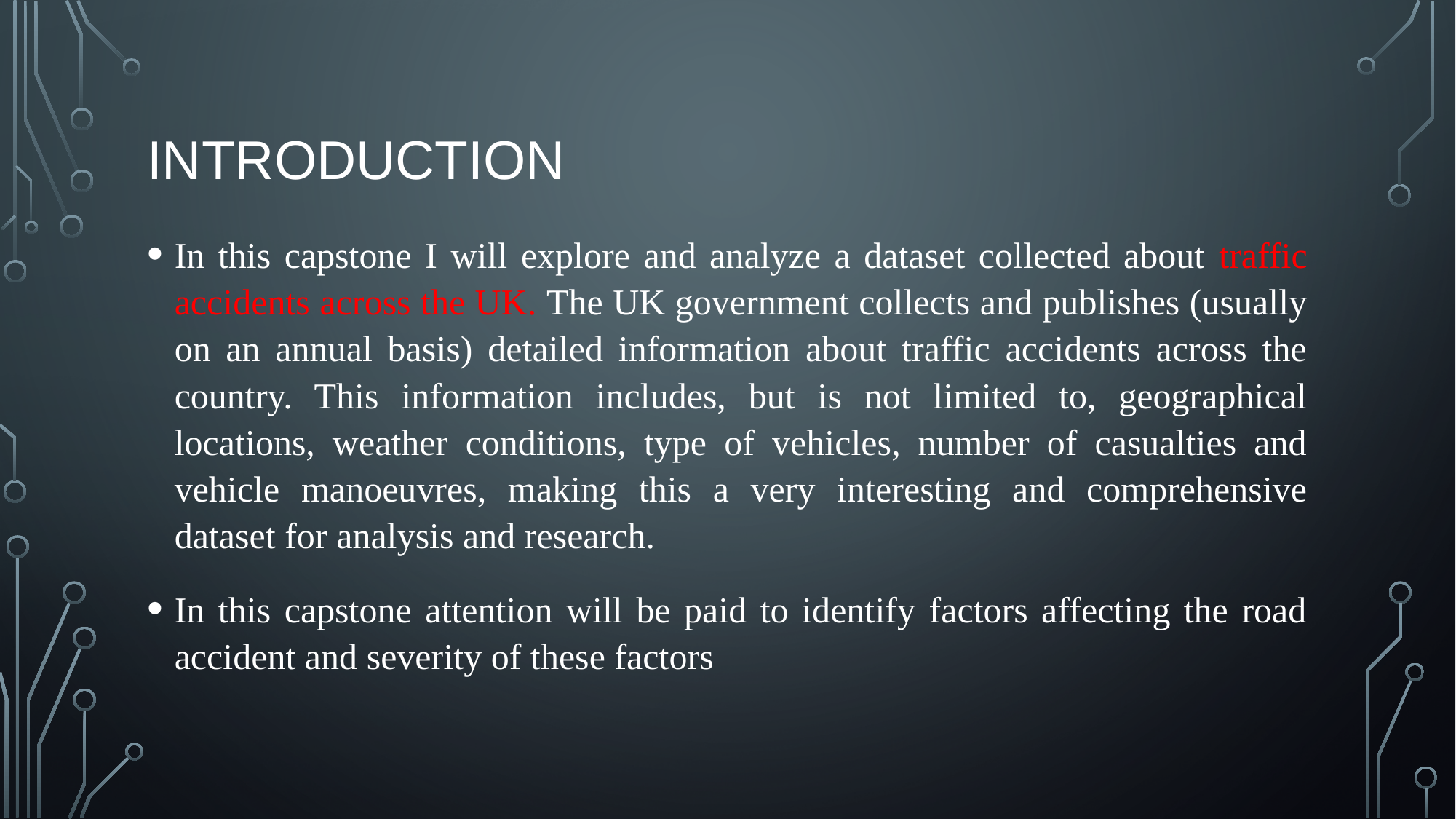

# Introduction
In this capstone I will explore and analyze a dataset collected about traffic accidents across the UK. The UK government collects and publishes (usually on an annual basis) detailed information about traffic accidents across the country. This information includes, but is not limited to, geographical locations, weather conditions, type of vehicles, number of casualties and vehicle manoeuvres, making this a very interesting and comprehensive dataset for analysis and research.
In this capstone attention will be paid to identify factors affecting the road accident and severity of these factors